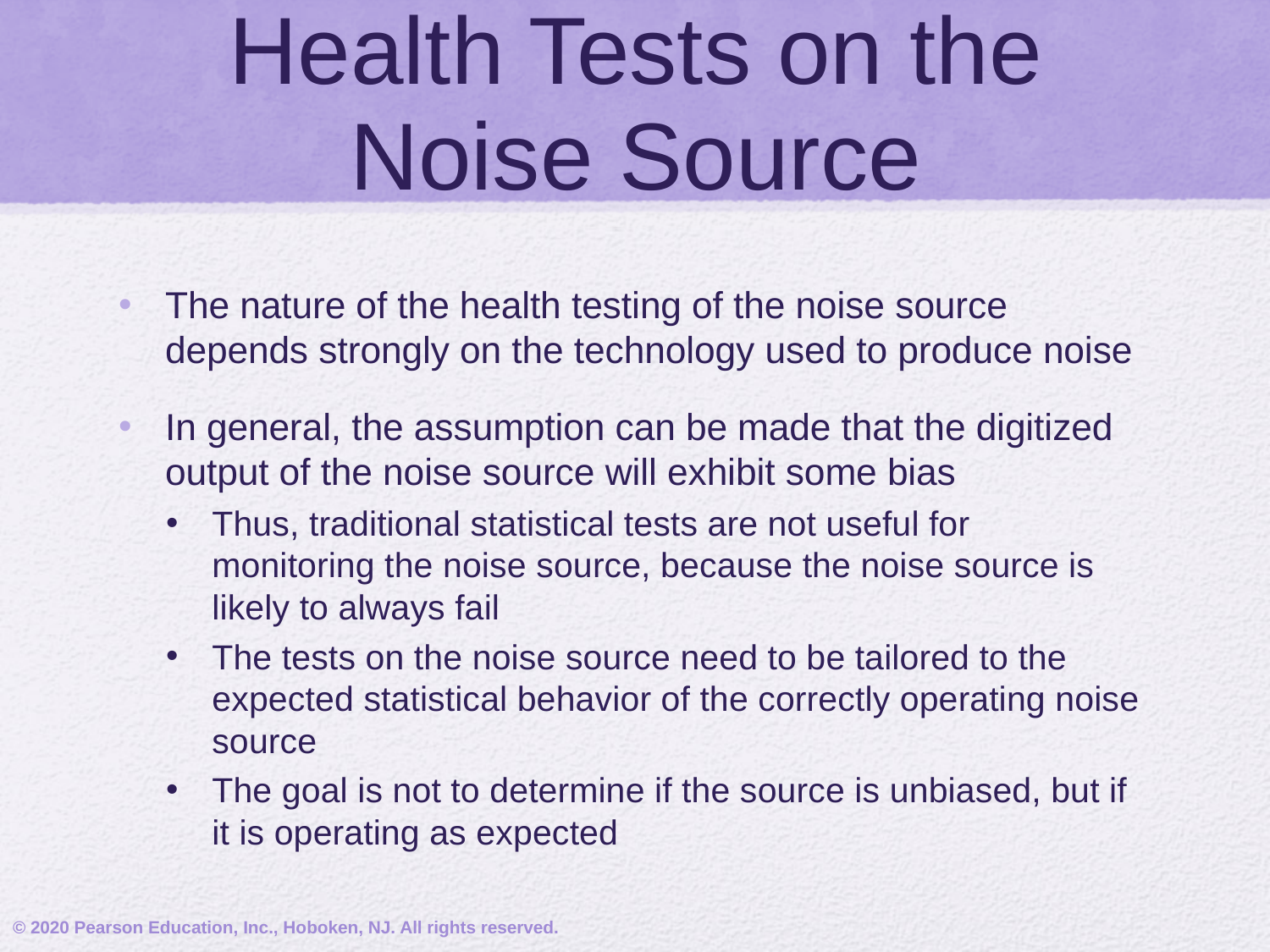

# Health Tests on the Noise Source
The nature of the health testing of the noise source depends strongly on the technology used to produce noise
In general, the assumption can be made that the digitized output of the noise source will exhibit some bias
Thus, traditional statistical tests are not useful for monitoring the noise source, because the noise source is likely to always fail
The tests on the noise source need to be tailored to the expected statistical behavior of the correctly operating noise source
The goal is not to determine if the source is unbiased, but if it is operating as expected

© 2020 Pearson Education, Inc., Hoboken, NJ. All rights reserved.